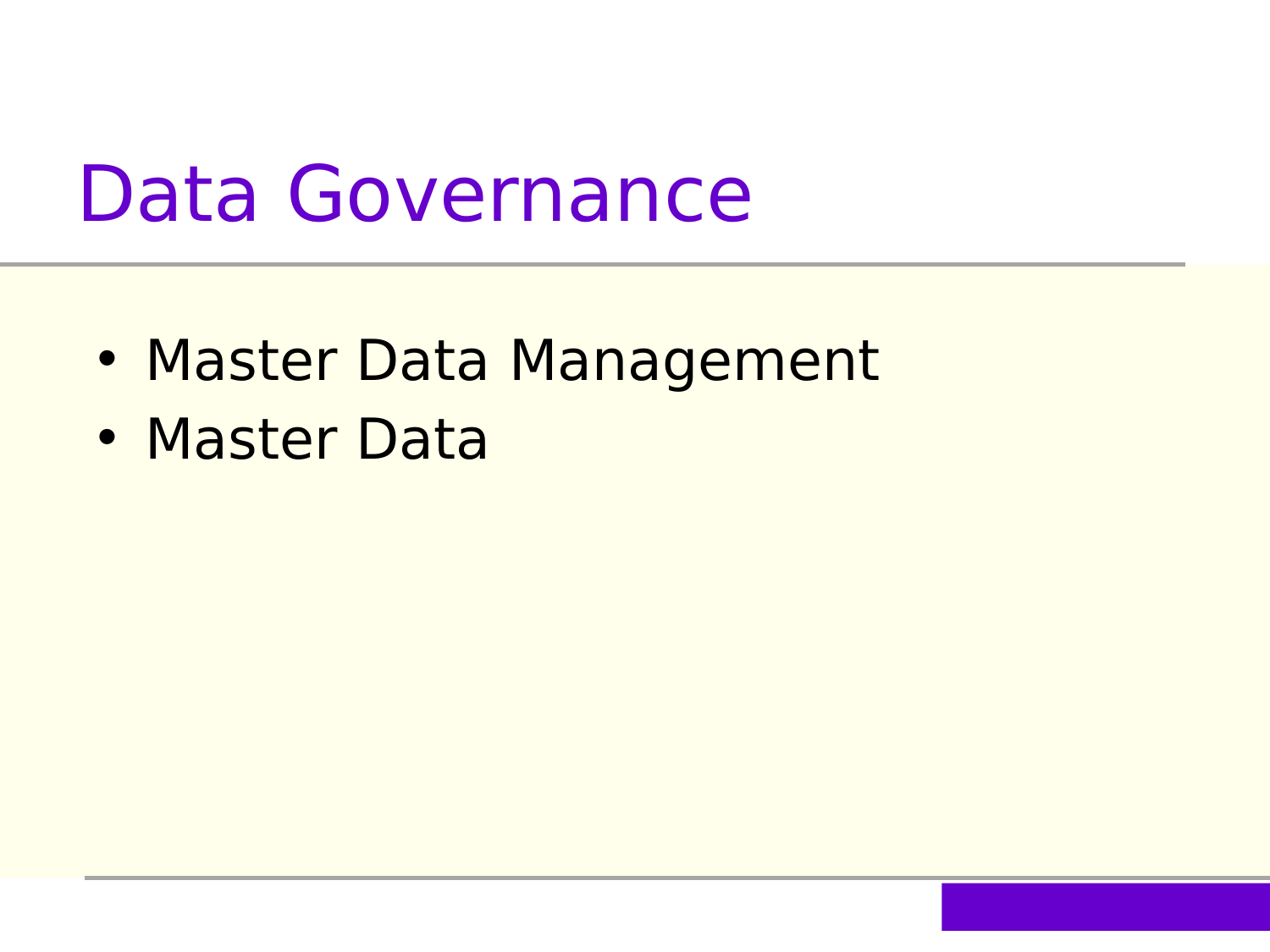

Data Governance
Master Data Management
Master Data